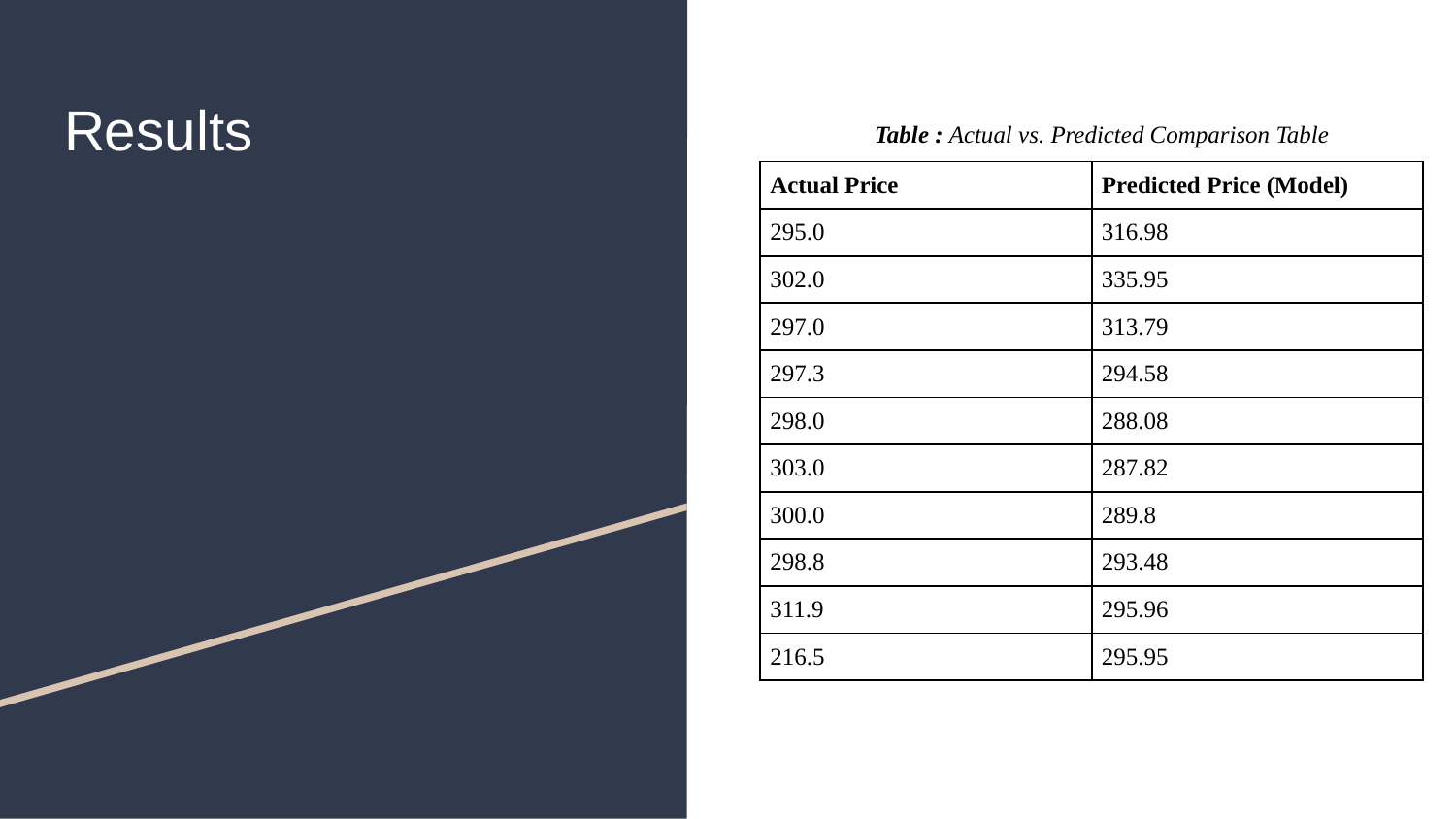

Table : Actual vs. Predicted Comparison Table
# Results
| Actual Price | Predicted Price (Model) |
| --- | --- |
| 295.0 | 316.98 |
| 302.0 | 335.95 |
| 297.0 | 313.79 |
| 297.3 | 294.58 |
| 298.0 | 288.08 |
| 303.0 | 287.82 |
| 300.0 | 289.8 |
| 298.8 | 293.48 |
| 311.9 | 295.96 |
| 216.5 | 295.95 |